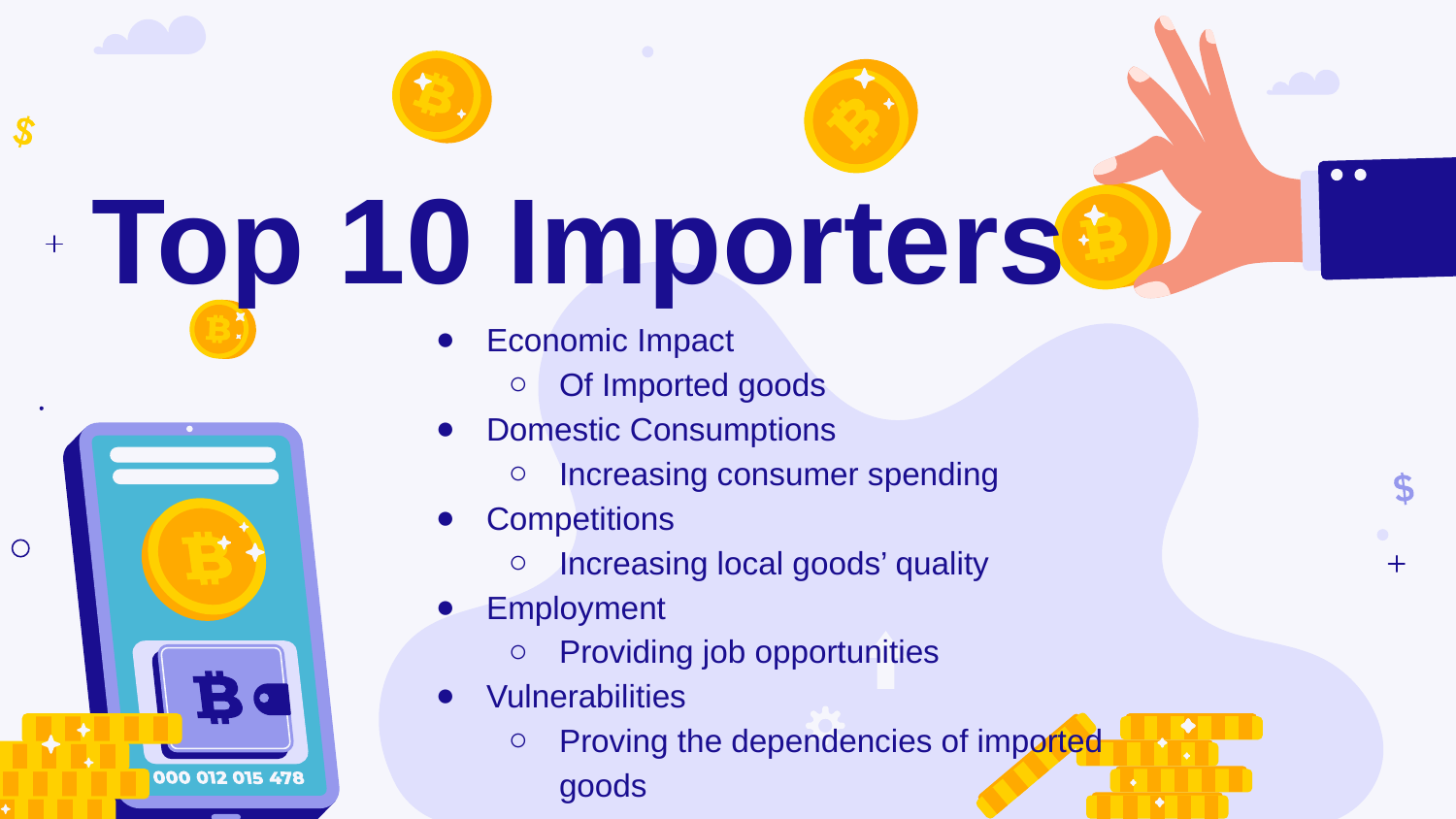

# Top 10 Importers

Economic Impact
Of Imported goods
Domestic Consumptions
Increasing consumer spending
Competitions
Increasing local goods’ quality
Employment
Providing job opportunities
Vulnerabilities
Proving the dependencies of imported goods